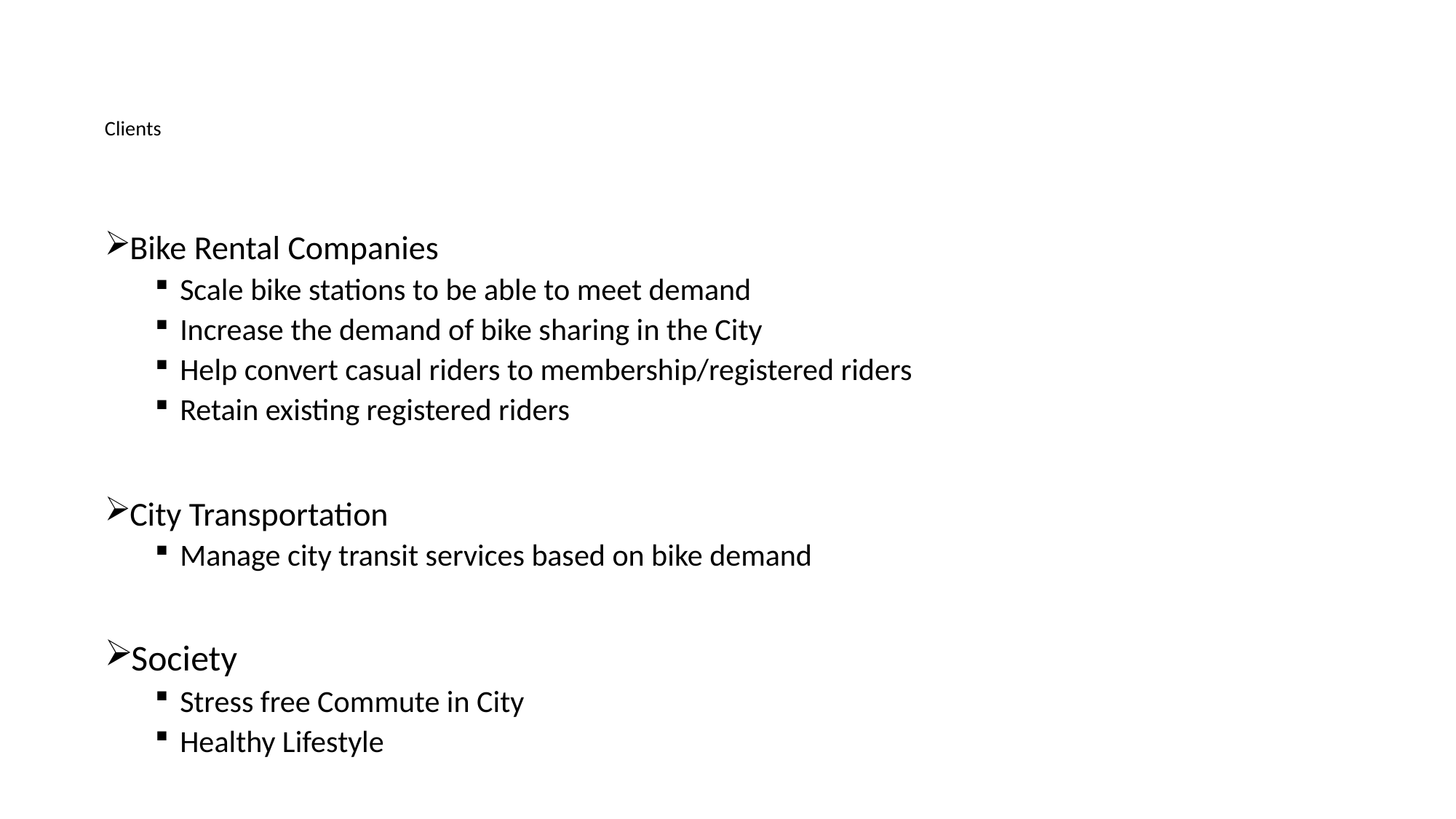

# Clients

Bike Rental Companies
Scale bike stations to be able to meet demand
Increase the demand of bike sharing in the City
Help convert casual riders to membership/registered riders
Retain existing registered riders

City Transportation
Manage city transit services based on bike demand

Society
Stress free Commute in City
Healthy Lifestyle

springboard capstone project - I
3